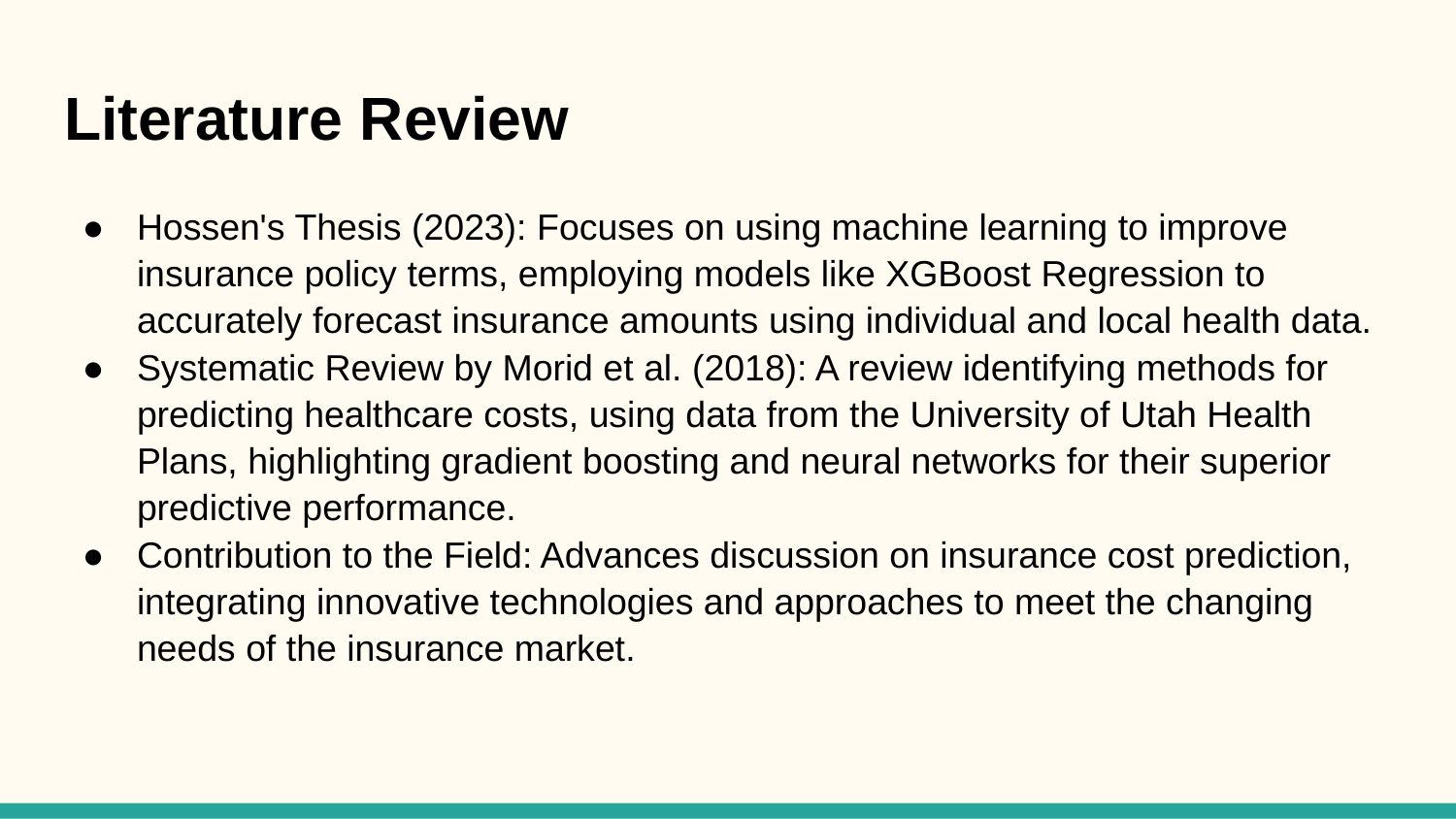

# Literature Review
Hossen's Thesis (2023): Focuses on using machine learning to improve insurance policy terms, employing models like XGBoost Regression to accurately forecast insurance amounts using individual and local health data.
Systematic Review by Morid et al. (2018): A review identifying methods for predicting healthcare costs, using data from the University of Utah Health Plans, highlighting gradient boosting and neural networks for their superior predictive performance.
Contribution to the Field: Advances discussion on insurance cost prediction, integrating innovative technologies and approaches to meet the changing needs of the insurance market.